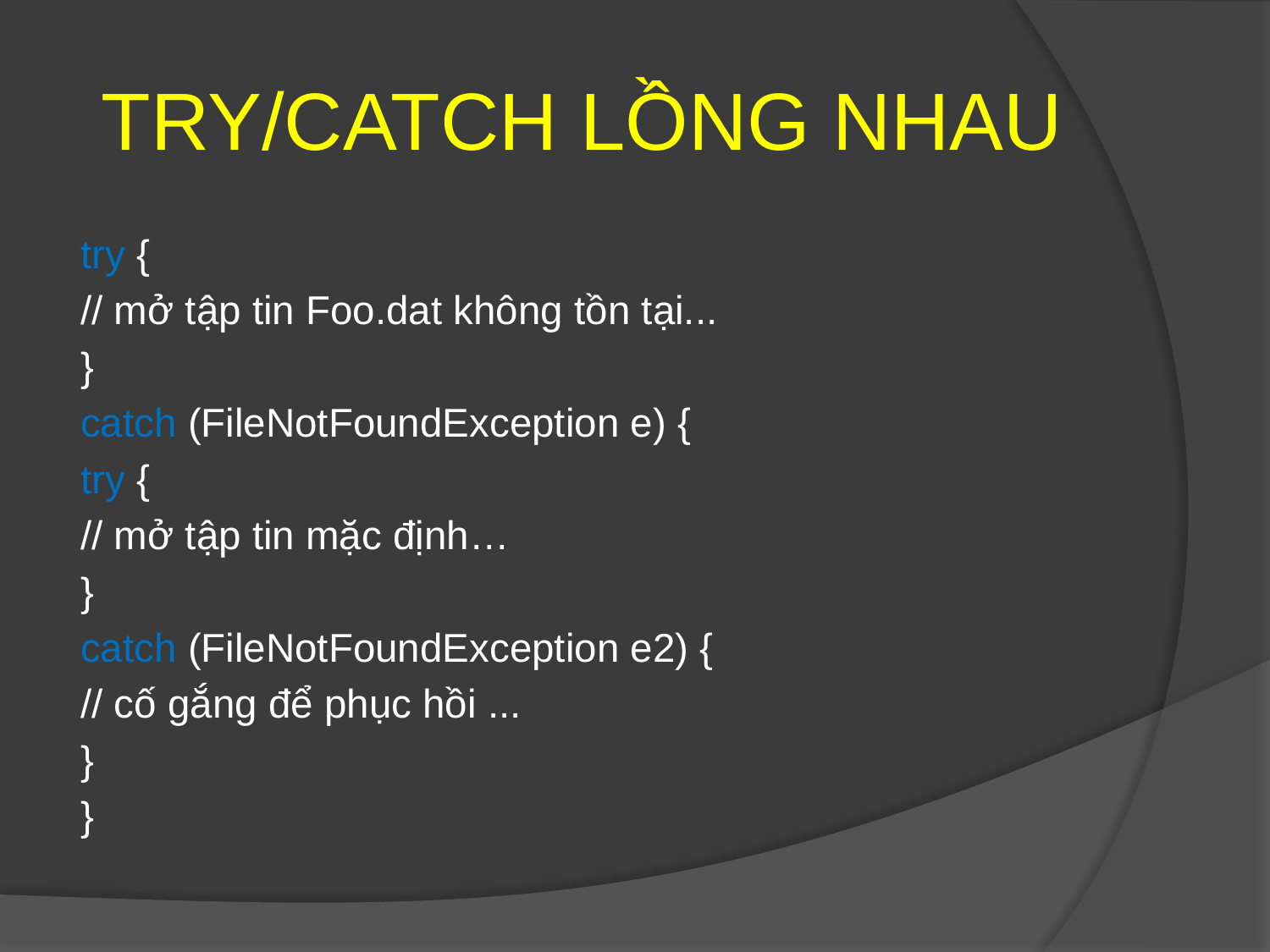

# TRY/CATCH LỒNG NHAU
try {
	// mở tập tin Foo.dat không tồn tại...
}
catch (FileNotFoundException e) {
	try {
		// mở tập tin mặc định…
	}
	catch (FileNotFoundException e2) {
		// cố gắng để phục hồi ...
	}
}